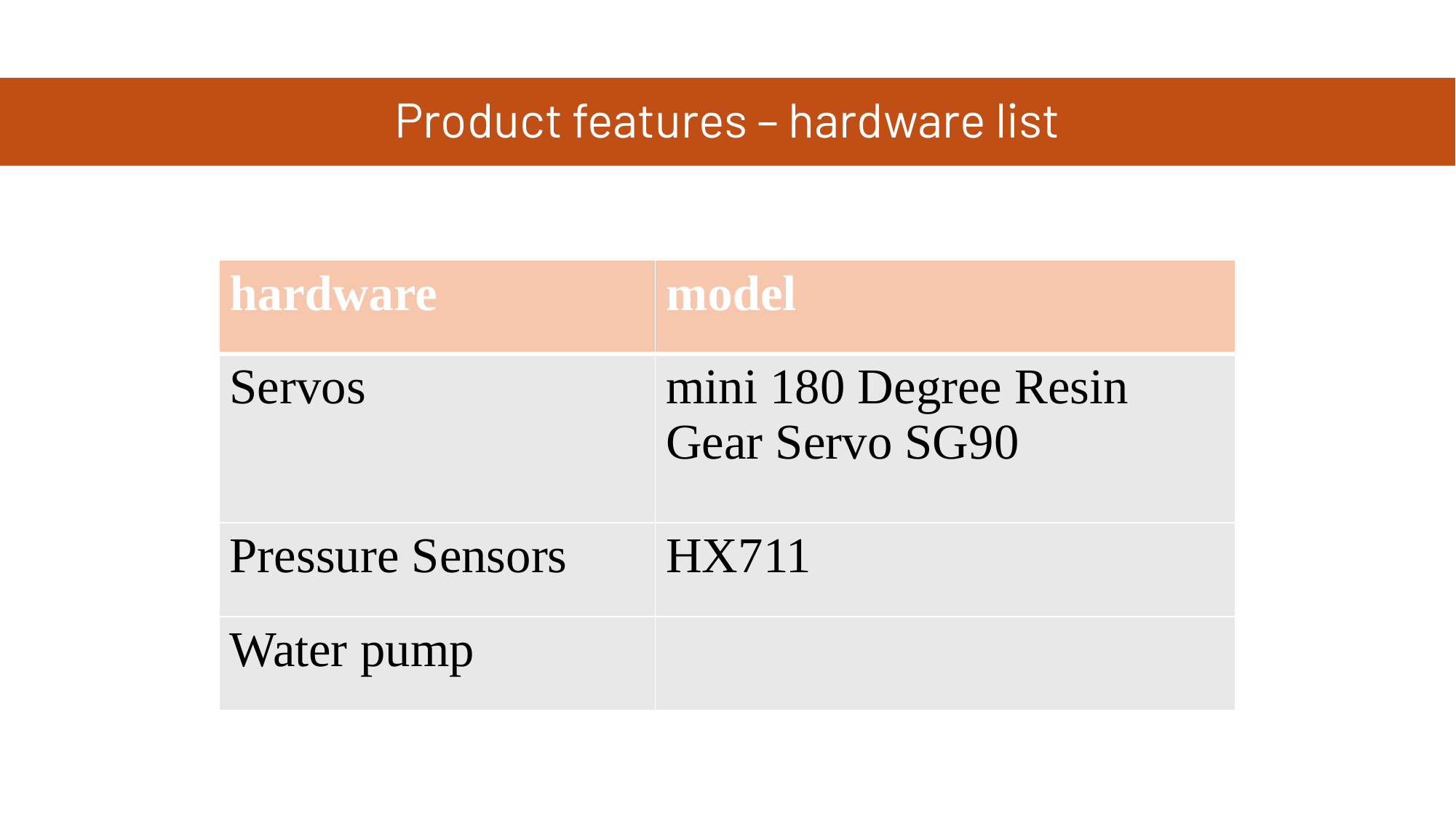

# Product features – hardware list

| hardware | model |
| --- | --- |
| Servos | mini 180 Degree Resin Gear Servo SG90 |
| Pressure Sensors | HX711 |
| Water pump |  |